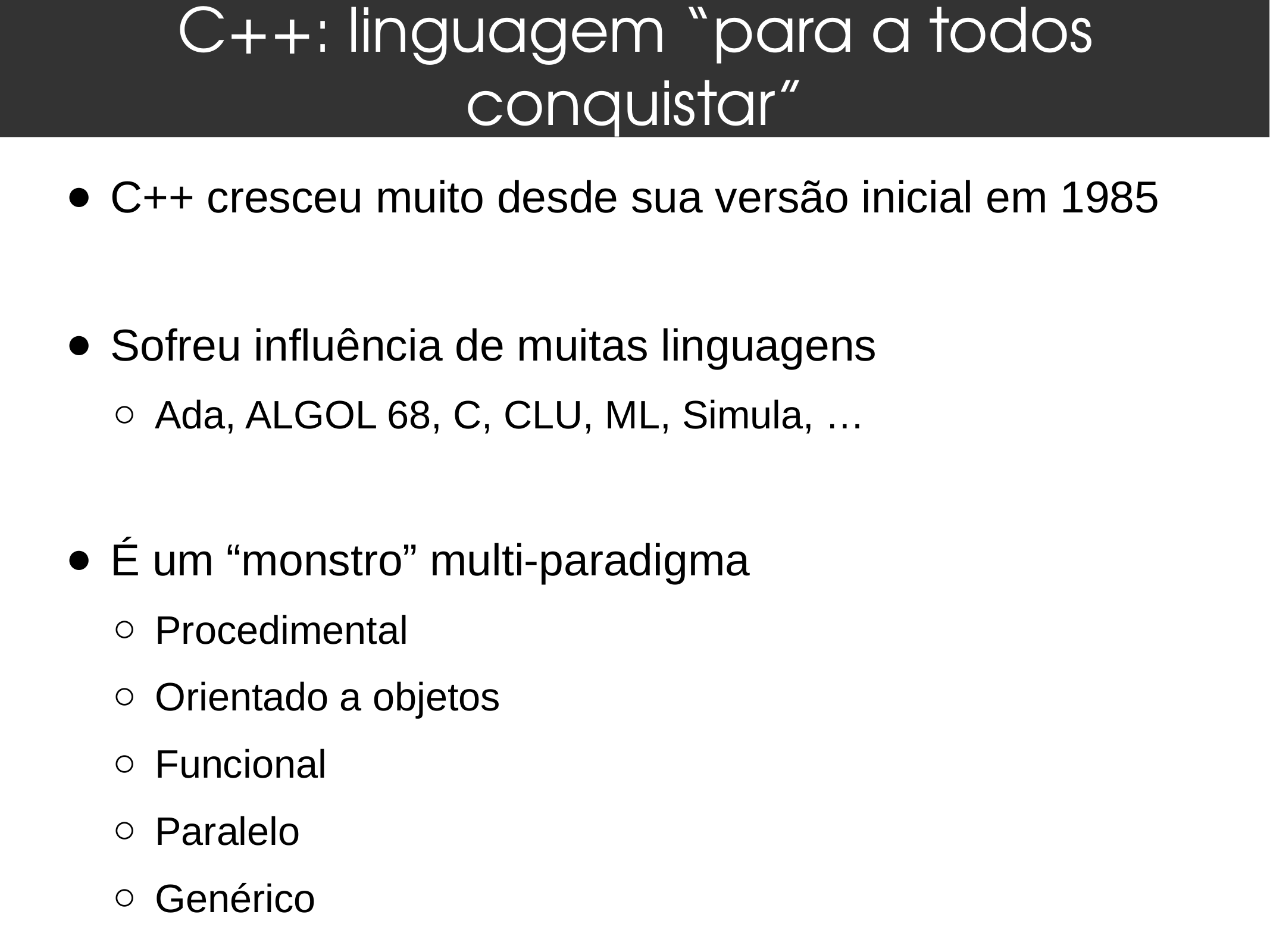

C++: linguagem “para a todos conquistar”
C++ cresceu muito desde sua versão inicial em 1985

Sofreu influência de muitas linguagens
Ada, ALGOL 68, C, CLU, ML, Simula, …

É um “monstro” multi-paradigma
Procedimental
Orientado a objetos
Funcional
Paralelo
Genérico